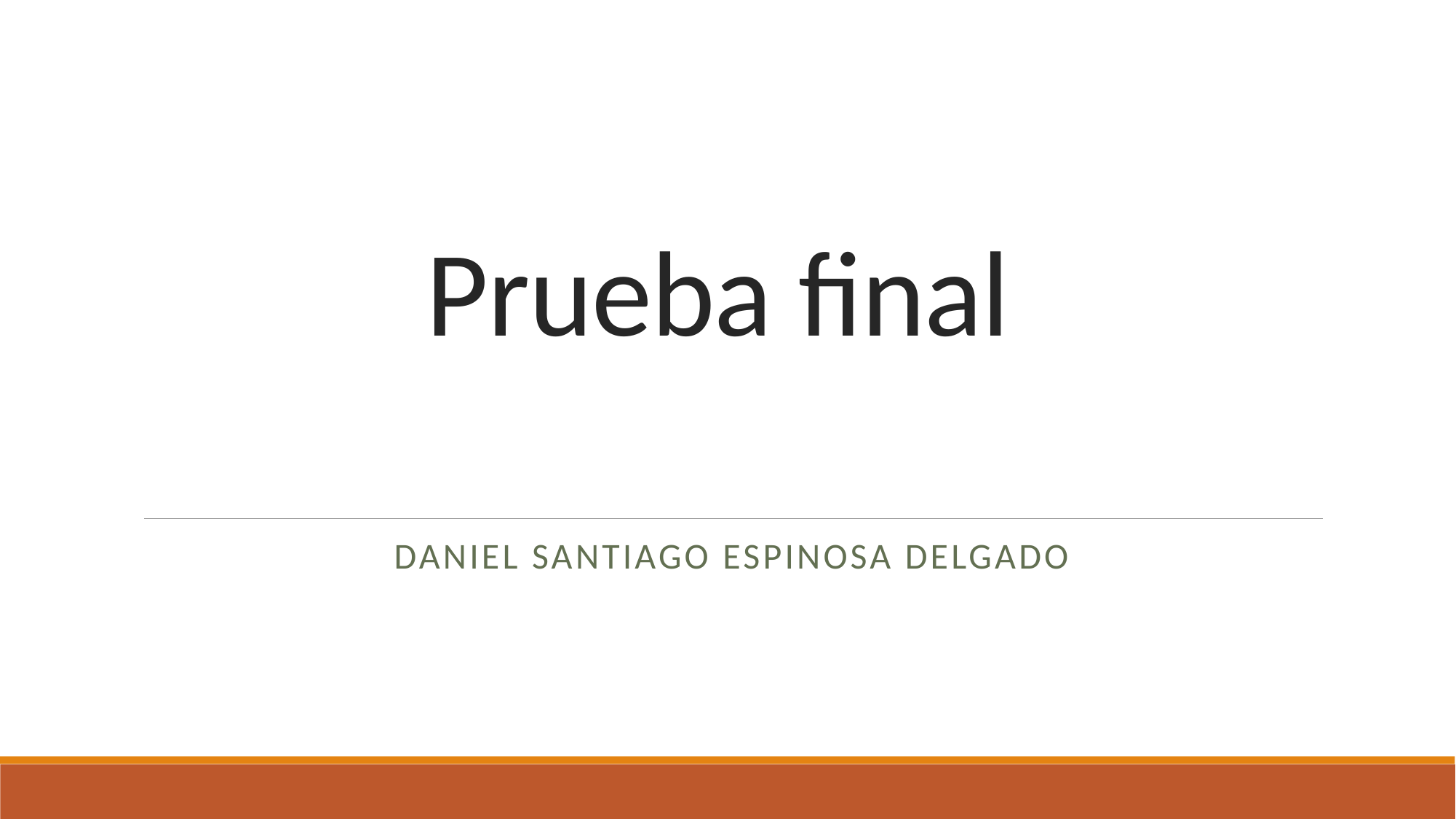

# Prueba final
Daniel Santiago Espinosa Delgado